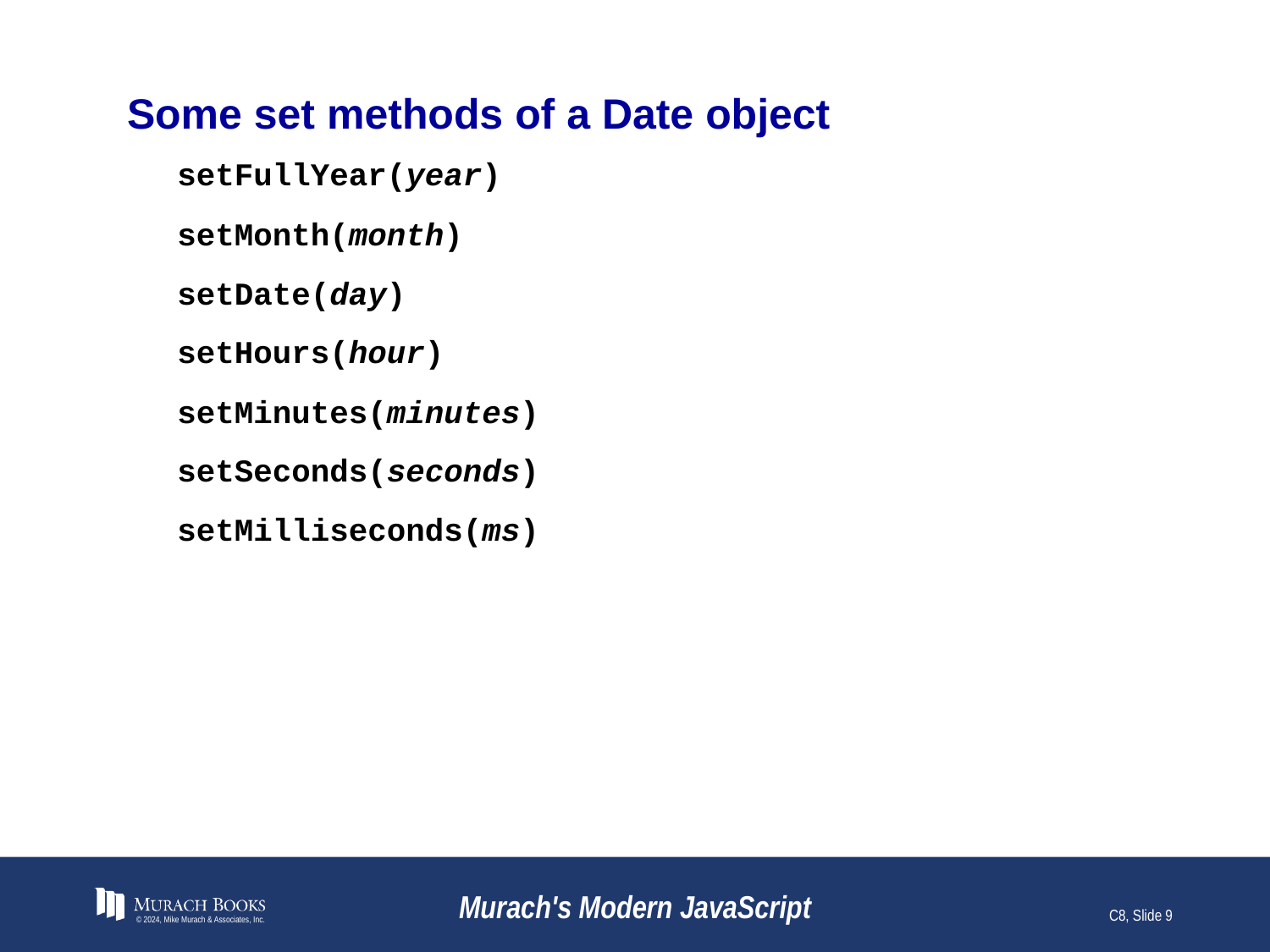

# Some set methods of a Date object
setFullYear(year)
setMonth(month)
setDate(day)
setHours(hour)
setMinutes(minutes)
setSeconds(seconds)
setMilliseconds(ms)

© 2024, Mike Murach & Associates, Inc.
Murach's Modern JavaScript

C8, Slide 9